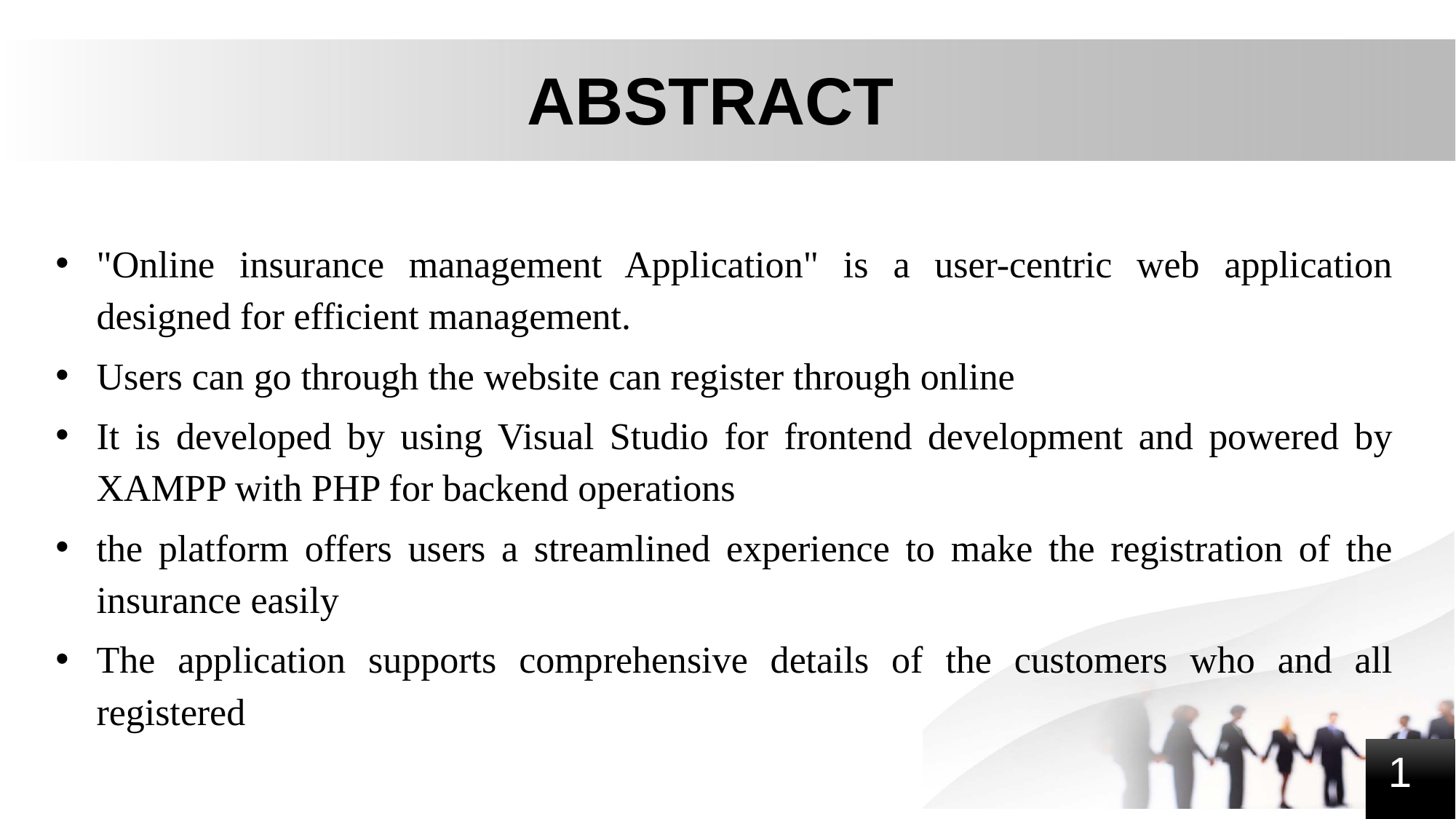

# ABSTRACT
"Online insurance management Application" is a user-centric web application designed for efficient management.
Users can go through the website can register through online
It is developed by using Visual Studio for frontend development and powered by XAMPP with PHP for backend operations
the platform offers users a streamlined experience to make the registration of the insurance easily
The application supports comprehensive details of the customers who and all registered

 1